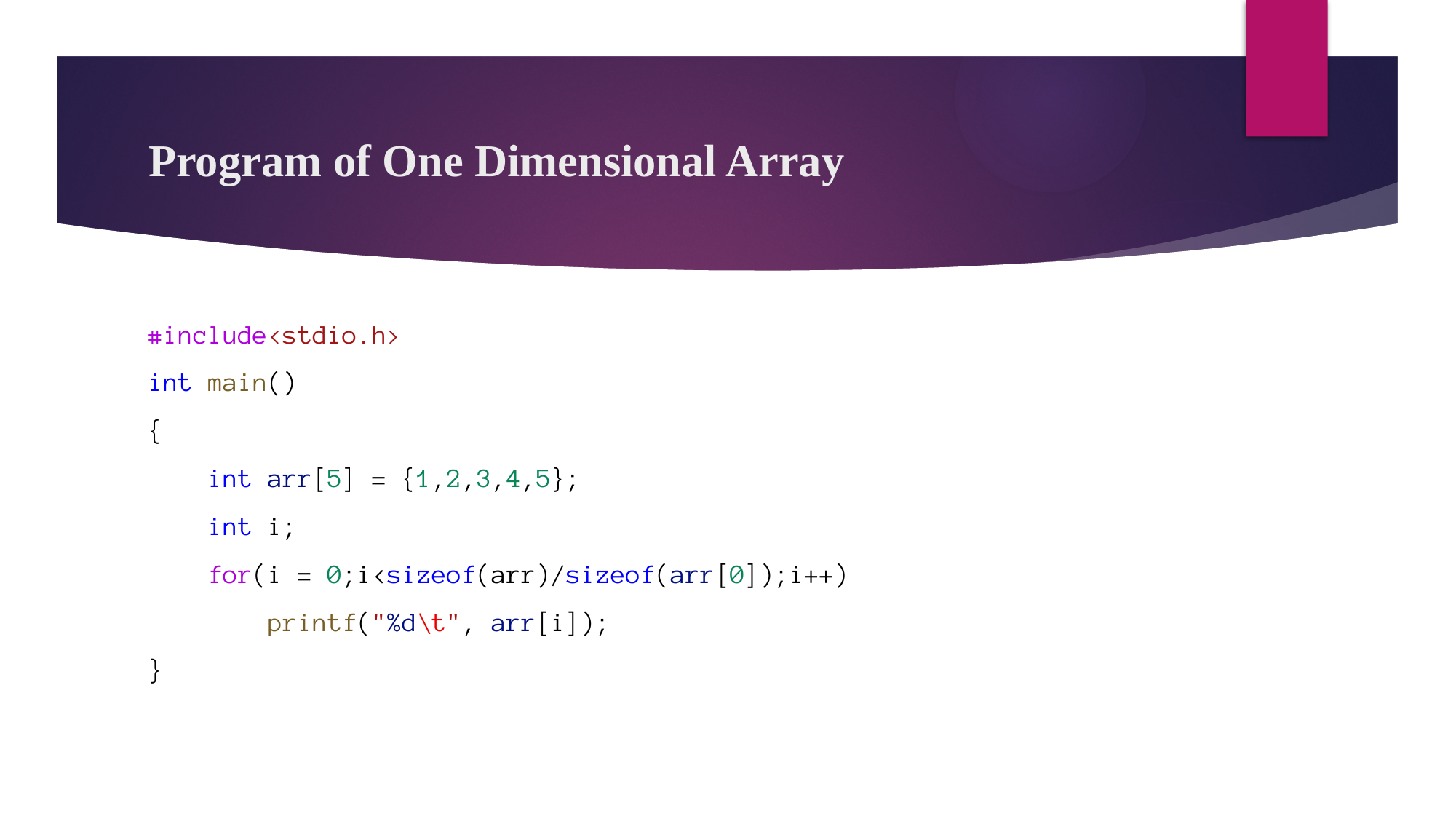

# Program of One Dimensional Array
#include<stdio.h>
int main()
{
    int arr[5] = {1,2,3,4,5};
    int i;
    for(i = 0;i<sizeof(arr)/sizeof(arr[0]);i++)
        printf("%d\t", arr[i]);
}